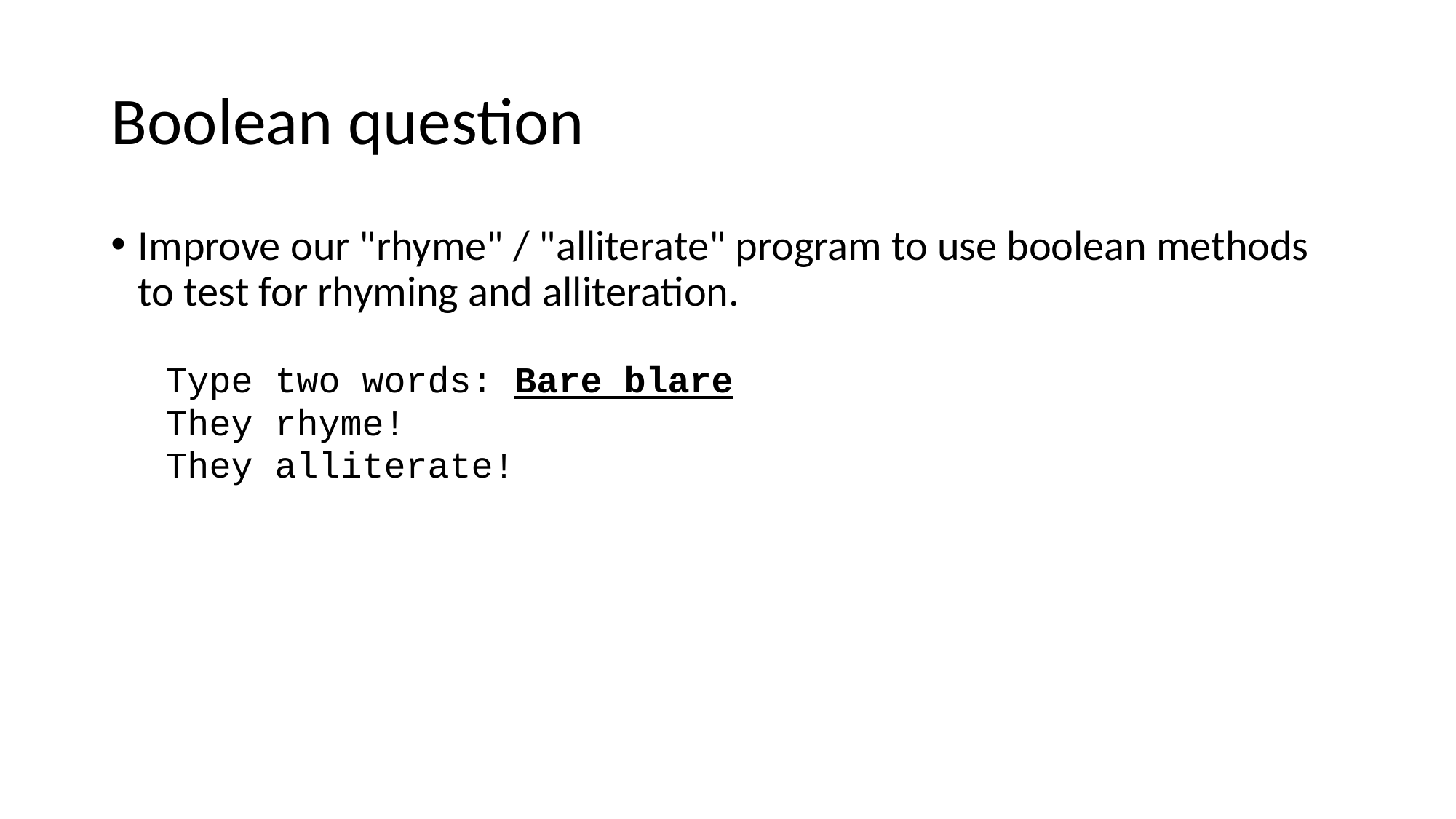

# Boolean question
Improve our "rhyme" / "alliterate" program to use boolean methods to test for rhyming and alliteration.

Type two words: Bare blare
They rhyme!
They alliterate!